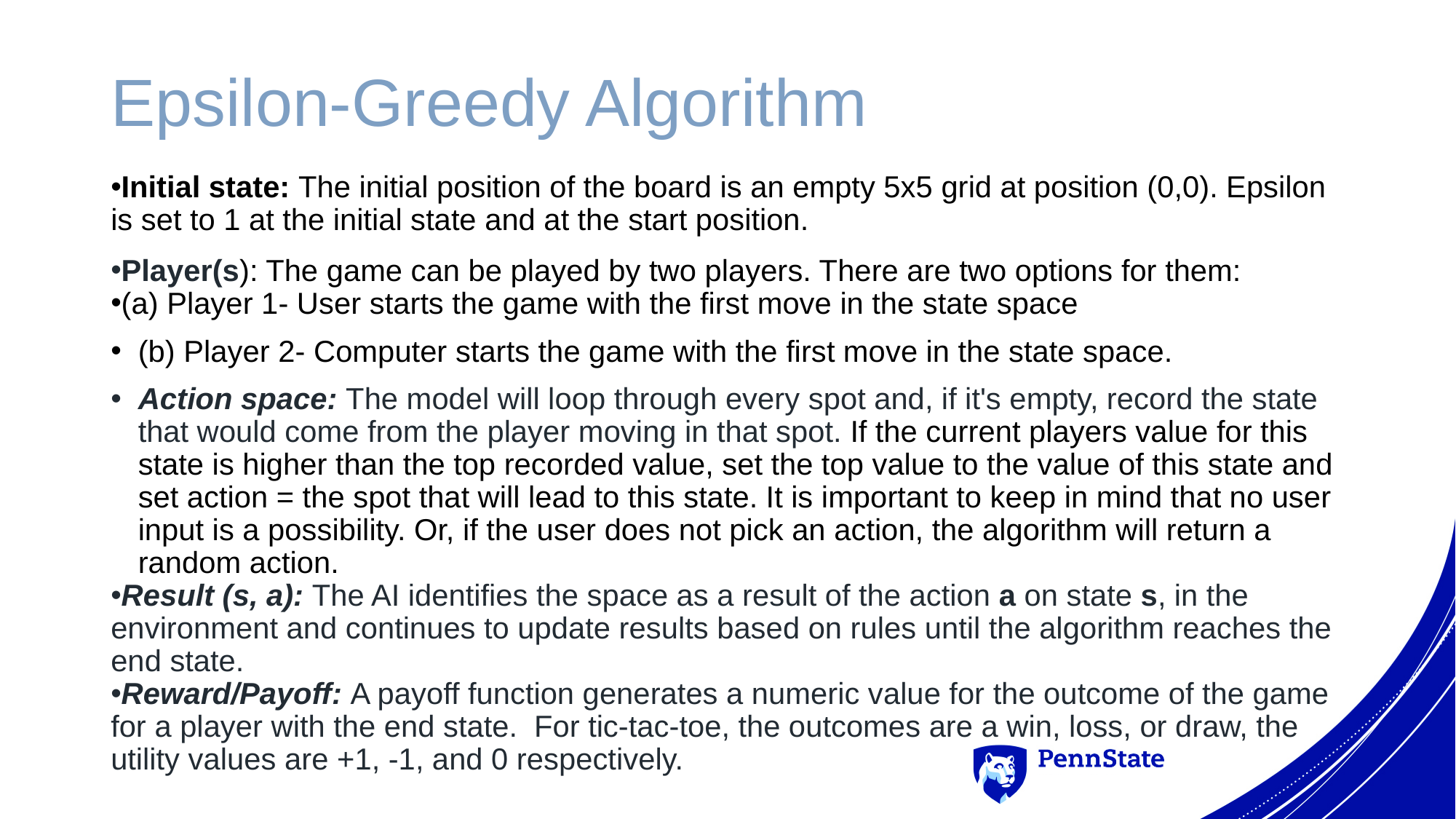

# Epsilon-Greedy Algorithm
Initial state: The initial position of the board is an empty 5x5 grid at position (0,0). Epsilon is set to 1 at the initial state and at the start position.

Player(s): The game can be played by two players. There are two options for them:
(a) Player 1- User starts the game with the first move in the state space
(b) Player 2- Computer starts the game with the first move in the state space.
Action space: The model will loop through every spot and, if it's empty, record the state that would come from the player moving in that spot. If the current players value for this state is higher than the top recorded value, set the top value to the value of this state and set action = the spot that will lead to this state. It is important to keep in mind that no user input is a possibility. Or, if the user does not pick an action, the algorithm will return a random action.
Result (s, a): The AI identifies the space as a result of the action a on state s, in the environment and continues to update results based on rules until the algorithm reaches the end state.
Reward/Payoff: A payoff function generates a numeric value for the outcome of the game for a player with the end state.  For tic-tac-toe, the outcomes are a win, loss, or draw, the utility values are +1, -1, and 0 respectively.